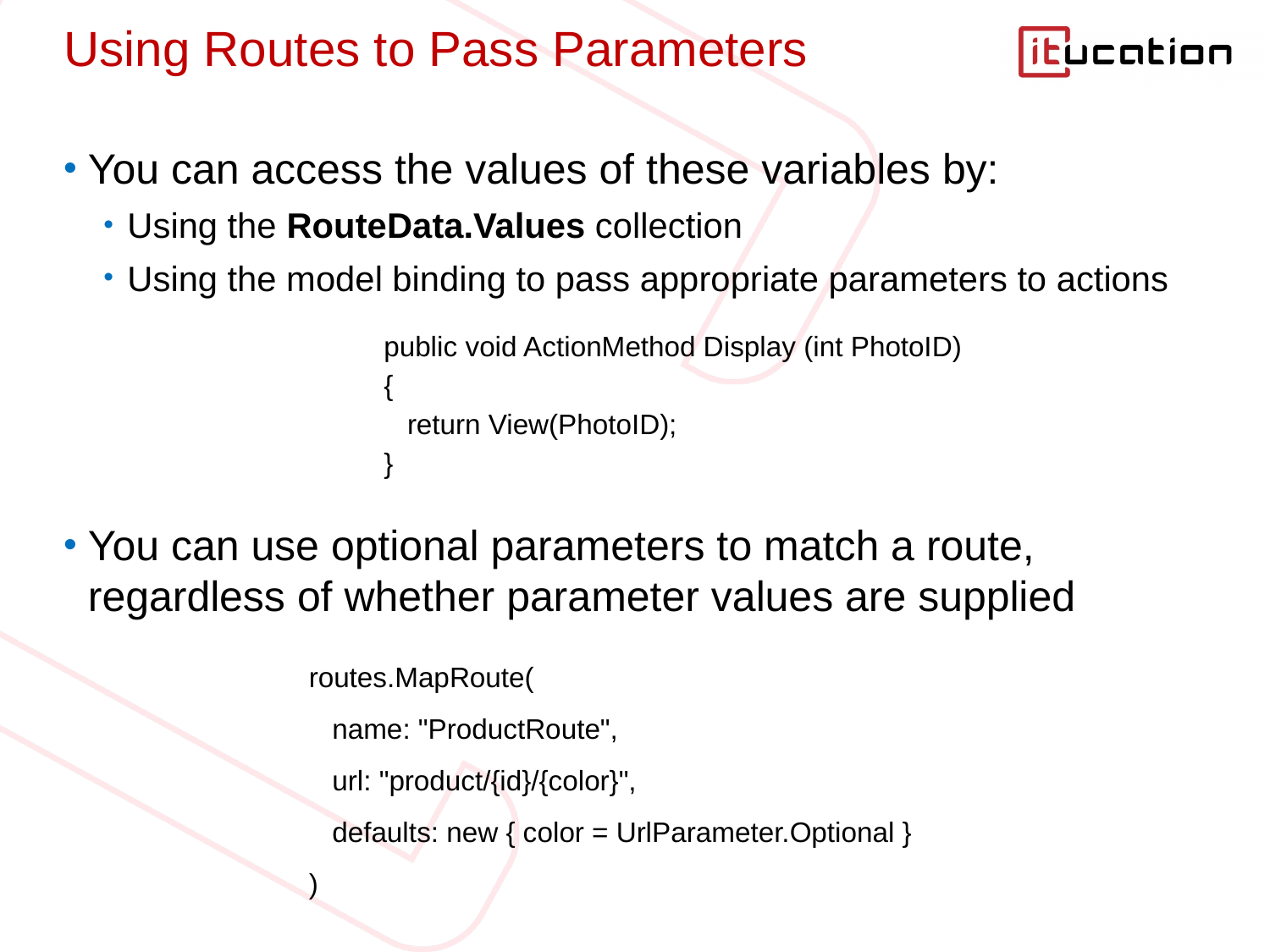

# Using Routes to Pass Parameters
You can access the values of these variables by:
Using the RouteData.Values collection
Using the model binding to pass appropriate parameters to actions

You can use optional parameters to match a route, regardless of whether parameter values are supplied

public void ActionMethod Display (int PhotoID)
{
   return View(PhotoID);
}
routes.MapRoute(
   name: "ProductRoute",
   url: "product/{id}/{color}",
   defaults: new { color = UrlParameter.Optional }
)